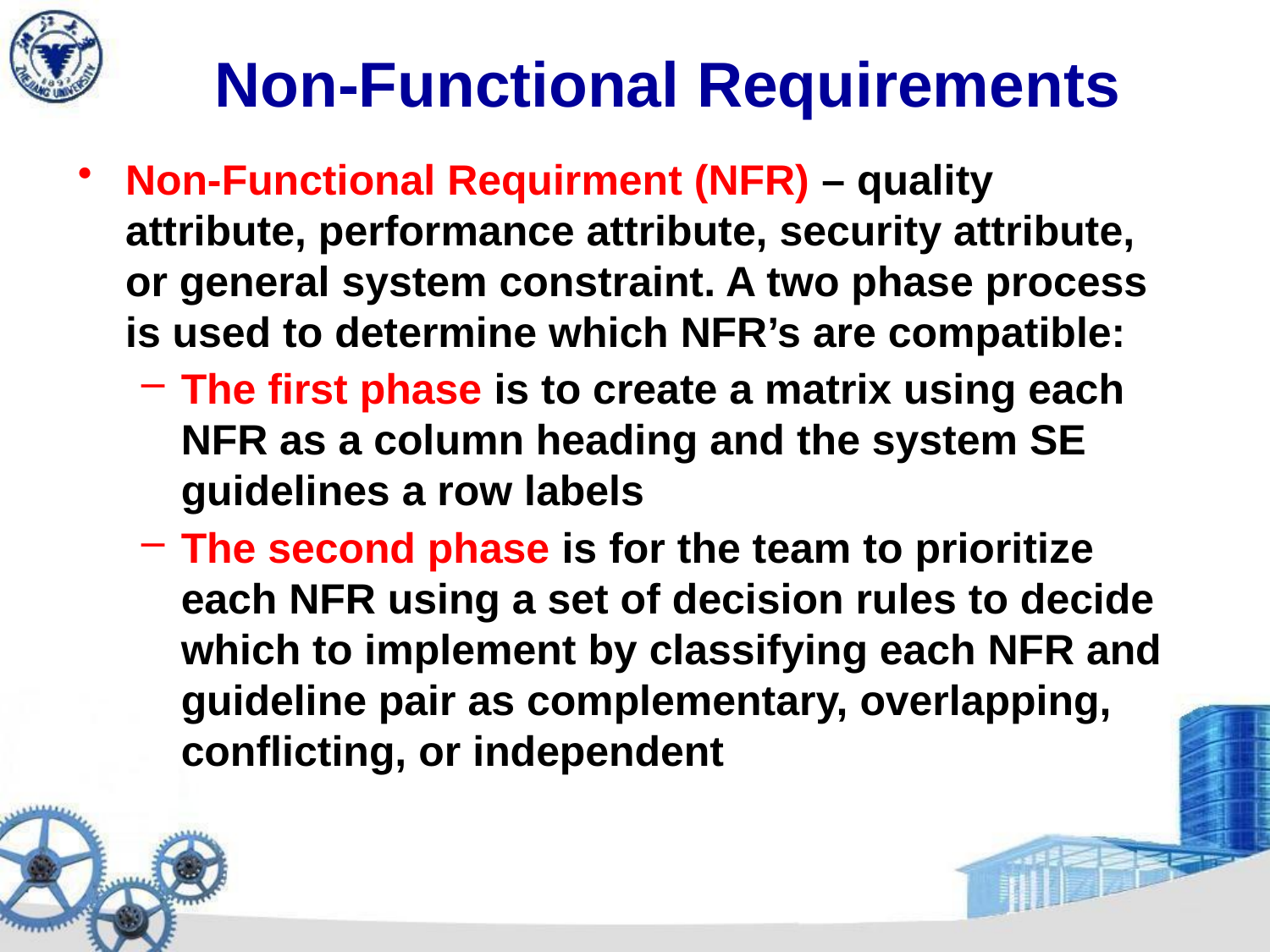

# Non-Functional Requirements
Non-Functional Requirment (NFR) – quality attribute, performance attribute, security attribute, or general system constraint. A two phase process is used to determine which NFR’s are compatible:
The first phase is to create a matrix using each NFR as a column heading and the system SE guidelines a row labels
The second phase is for the team to prioritize each NFR using a set of decision rules to decide which to implement by classifying each NFR and guideline pair as complementary, overlapping, conflicting, or independent